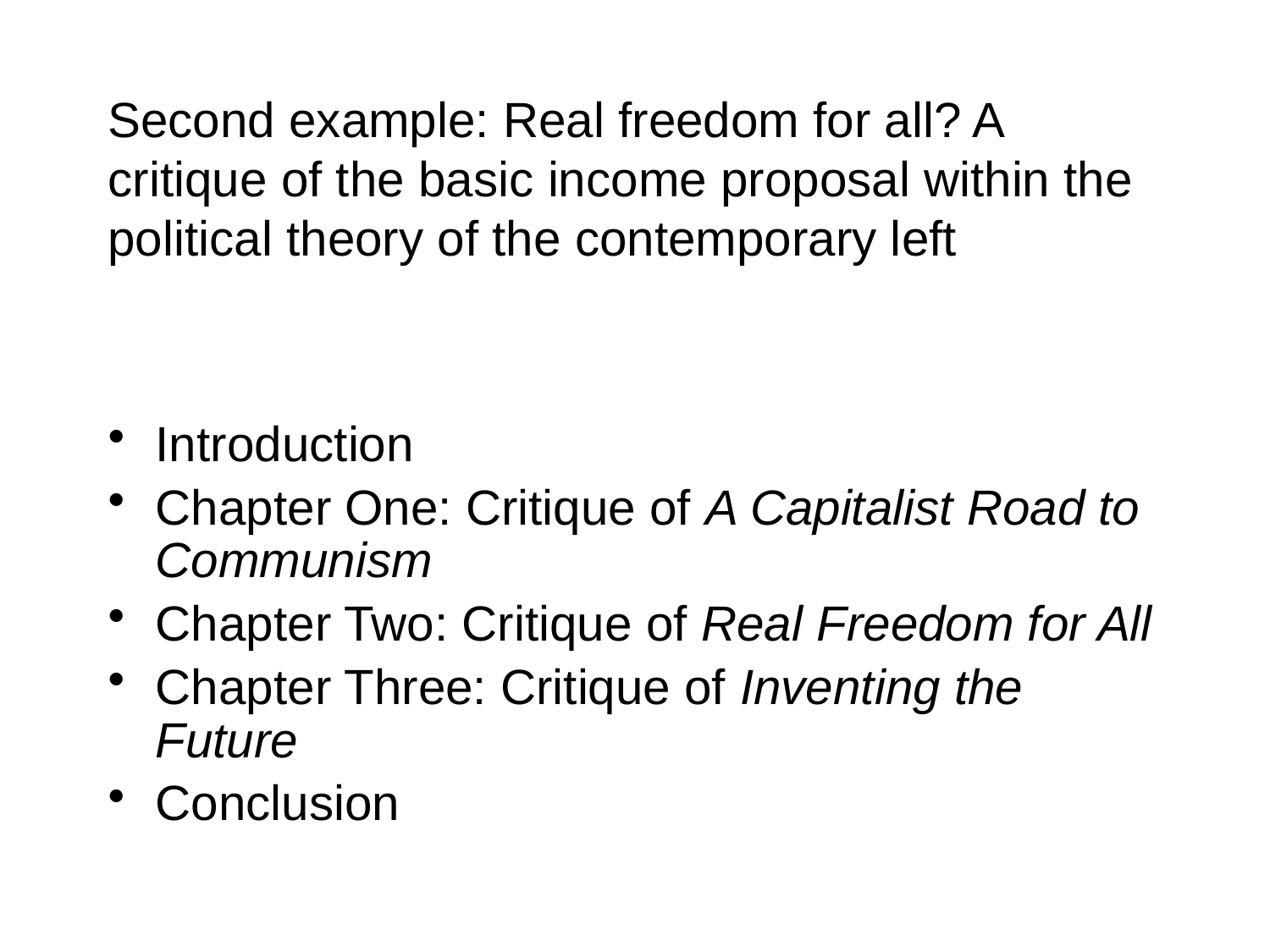

# Second example: Real freedom for all? A critique of the basic income proposal within the political theory of the contemporary left
Introduction
Chapter One: Critique of A Capitalist Road to Communism
Chapter Two: Critique of Real Freedom for All
Chapter Three: Critique of Inventing the Future
Conclusion